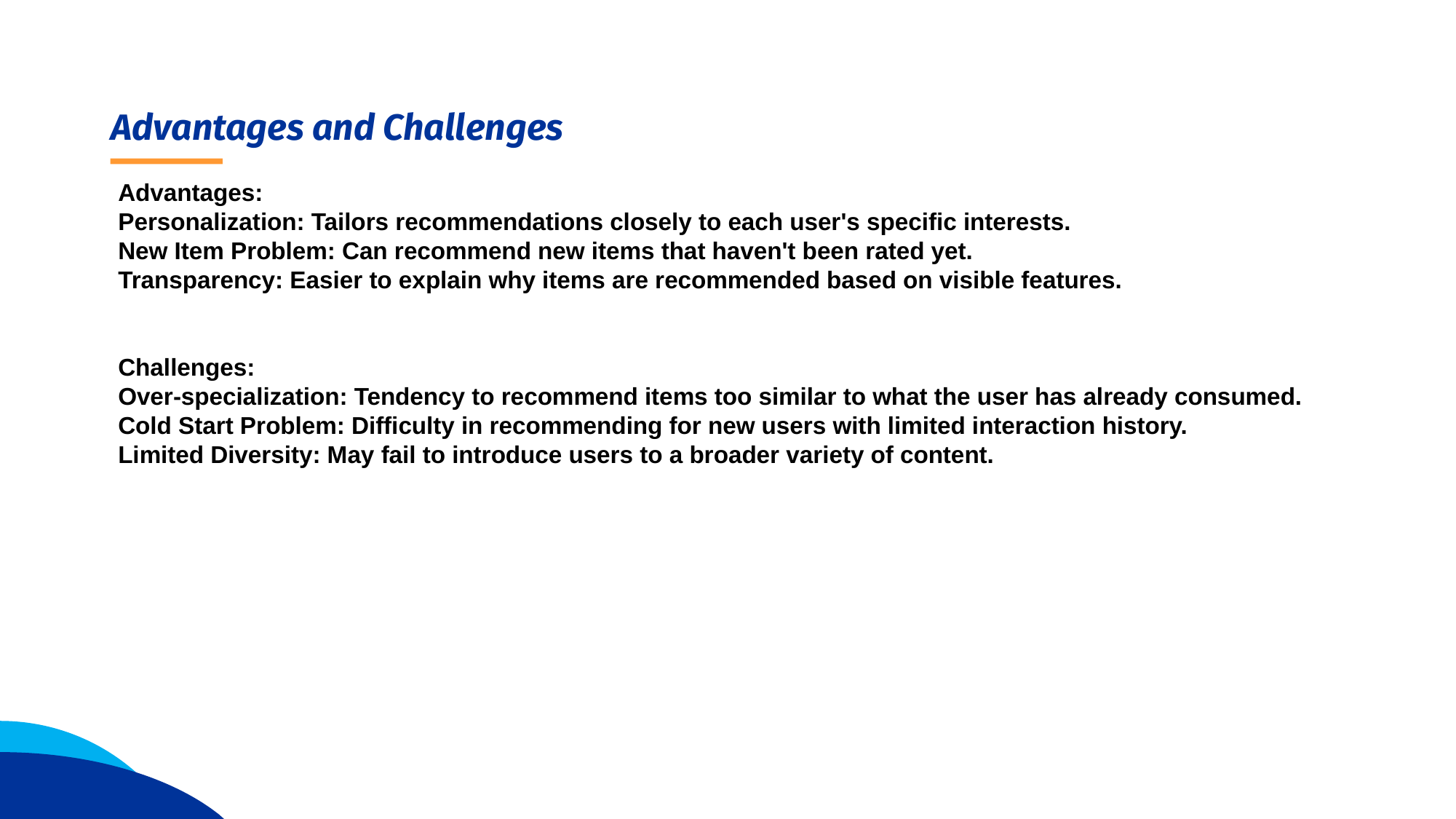

Advantages and Challenges

Advantages:
Personalization: Tailors recommendations closely to each user's specific interests.
New Item Problem: Can recommend new items that haven't been rated yet.
Transparency: Easier to explain why items are recommended based on visible features.

Challenges:
Over-specialization: Tendency to recommend items too similar to what the user has already consumed.
Cold Start Problem: Difficulty in recommending for new users with limited interaction history.
Limited Diversity: May fail to introduce users to a broader variety of content.